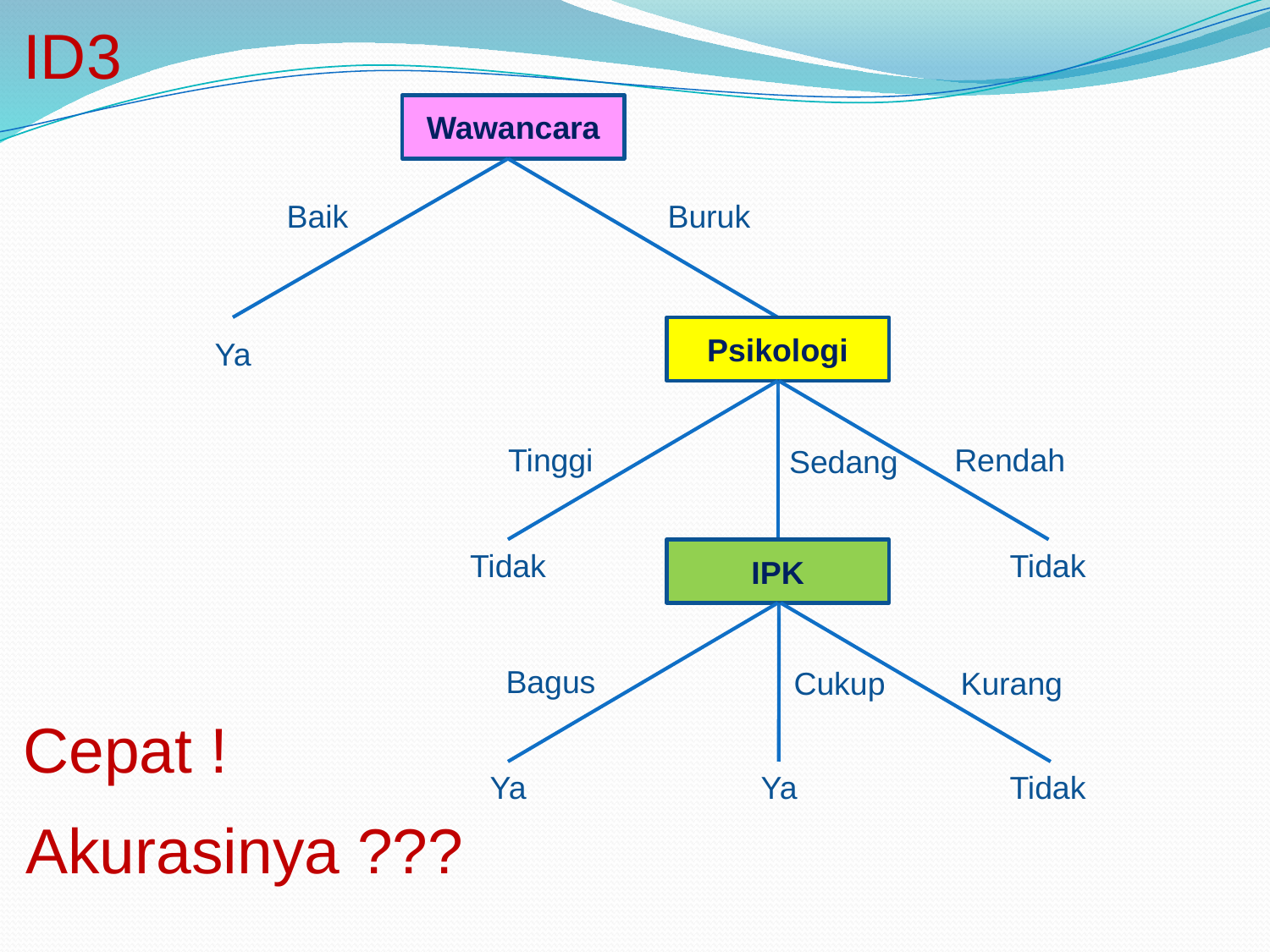

ID3
Wawancara
Baik
Buruk
Psikologi
Ya
Tinggi
Rendah
Sedang
Tidak
IPK
Tidak
Bagus
Cukup
Kurang
Ya
Ya
Tidak
Cepat !
Akurasinya ???